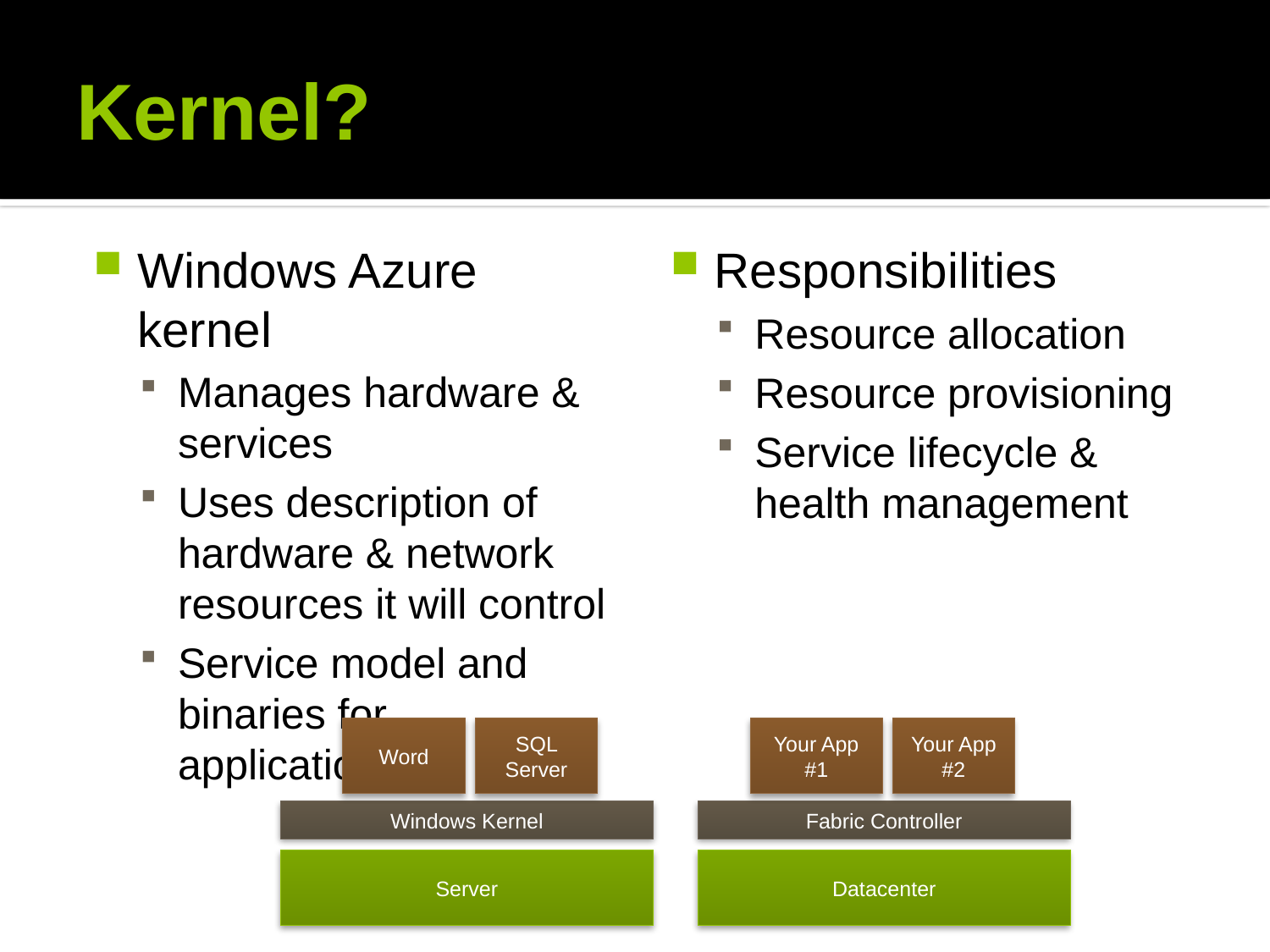

# Kernel?
Windows Azure kernel
Manages hardware & services
Uses description of hardware & network resources it will control
Service model and binaries for applications
Responsibilities
Resource allocation
Resource provisioning
Service lifecycle & health management

Word
SQL Server
Your App #1
Your App #2
Windows Kernel
Fabric Controller
Server
Datacenter